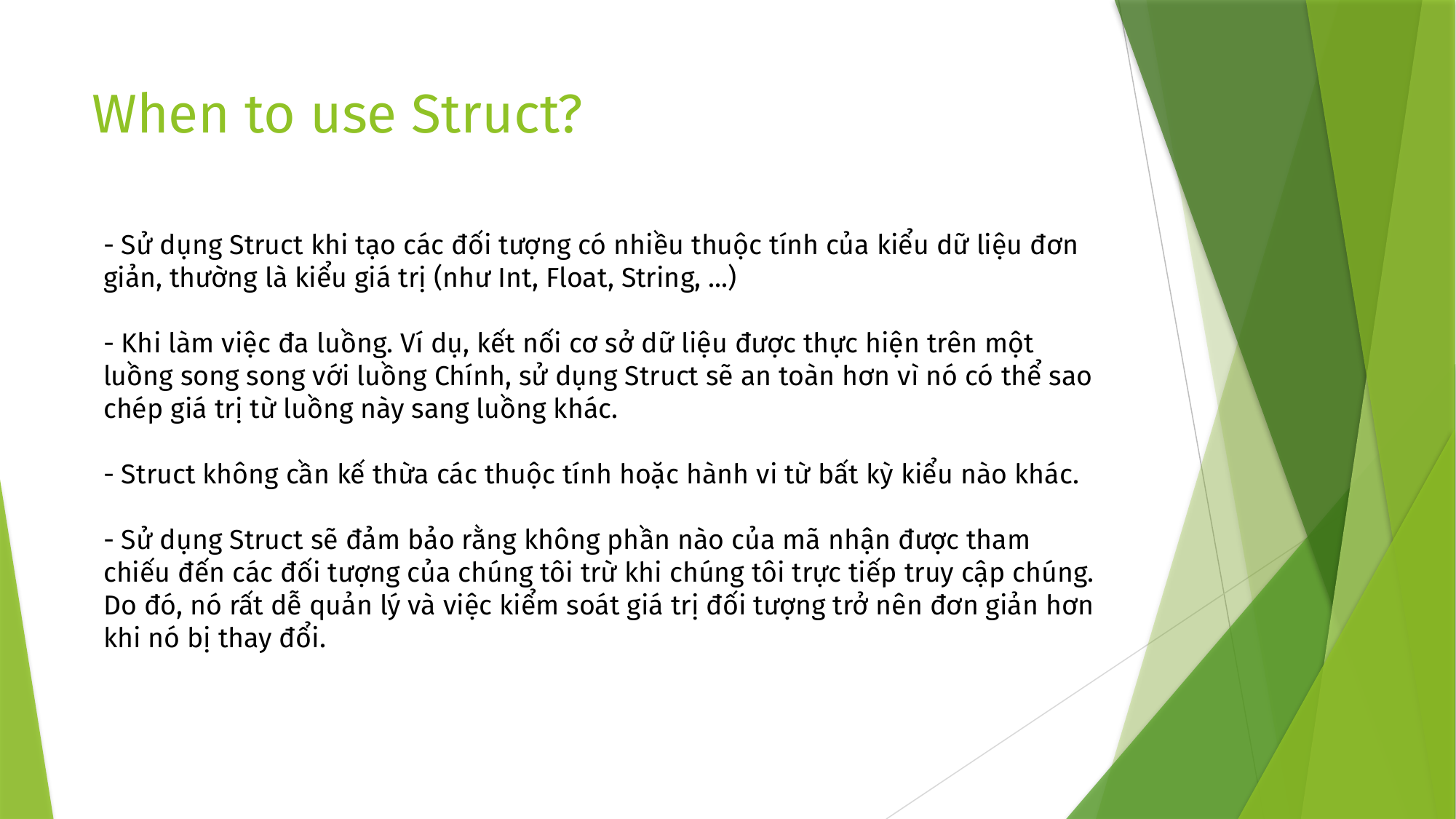

# When to use Struct?
- Sử dụng Struct khi tạo các đối tượng có nhiều thuộc tính của kiểu dữ liệu đơn giản, thường là kiểu giá trị (như Int, Float, String, ...)

- Khi làm việc đa luồng. Ví dụ, kết nối cơ sở dữ liệu được thực hiện trên một luồng song song với luồng Chính, sử dụng Struct sẽ an toàn hơn vì nó có thể sao chép giá trị từ luồng này sang luồng khác.

- Struct không cần kế thừa các thuộc tính hoặc hành vi từ bất kỳ kiểu nào khác.

- Sử dụng Struct sẽ đảm bảo rằng không phần nào của mã nhận được tham chiếu đến các đối tượng của chúng tôi trừ khi chúng tôi trực tiếp truy cập chúng. Do đó, nó rất dễ quản lý và việc kiểm soát giá trị đối tượng trở nên đơn giản hơn khi nó bị thay đổi.